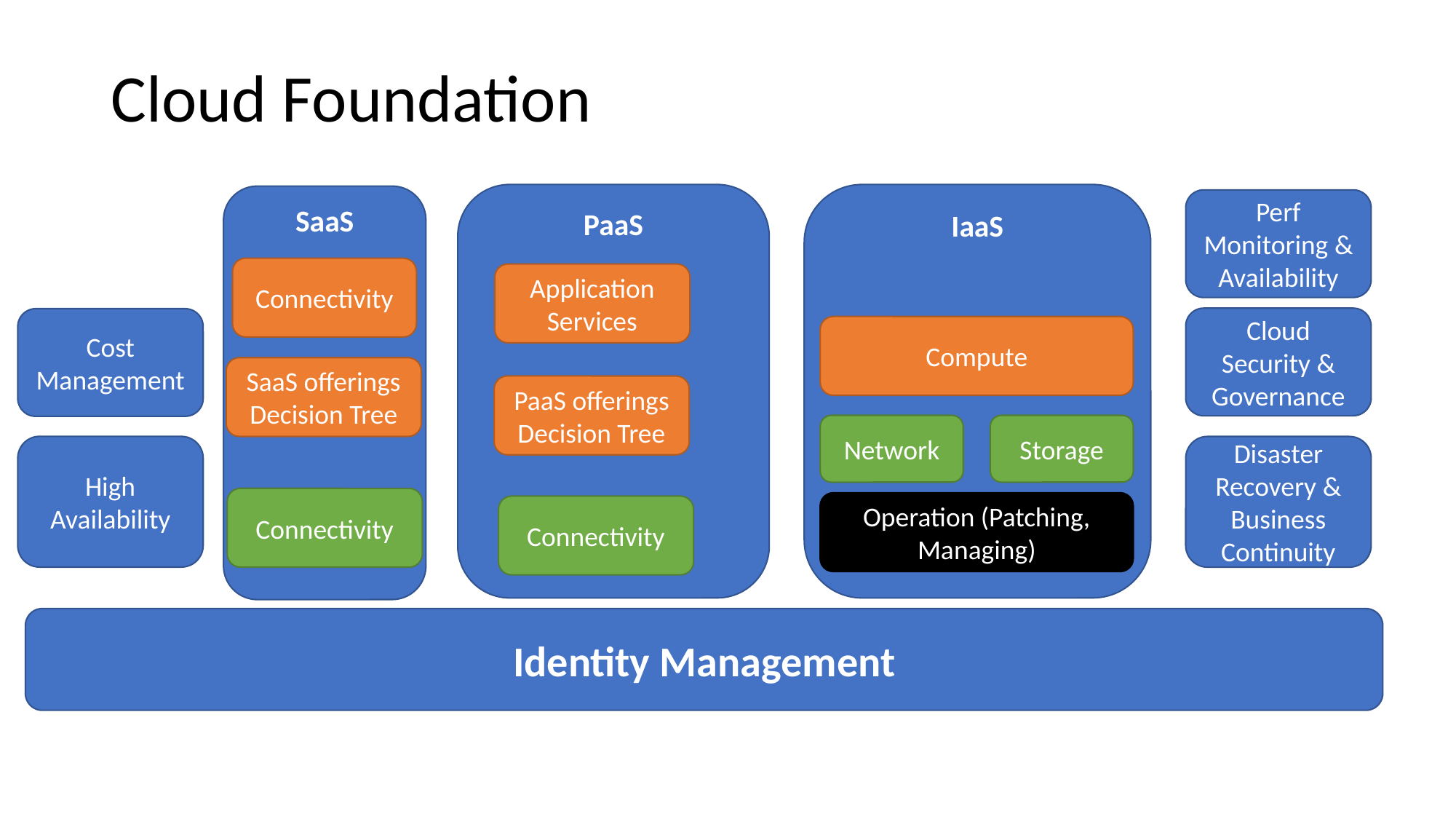

# Cloud Foundation
PaaS
IaaS
SaaS
Perf Monitoring & Availability
Connectivity
Application Services
Cloud Security & Governance
Cost Management
Compute
SaaS offerings Decision Tree
PaaS offerings Decision Tree
Network
Storage
High Availability
Disaster Recovery & Business Continuity
Connectivity
Operation (Patching, Managing)
Connectivity
Identity Management